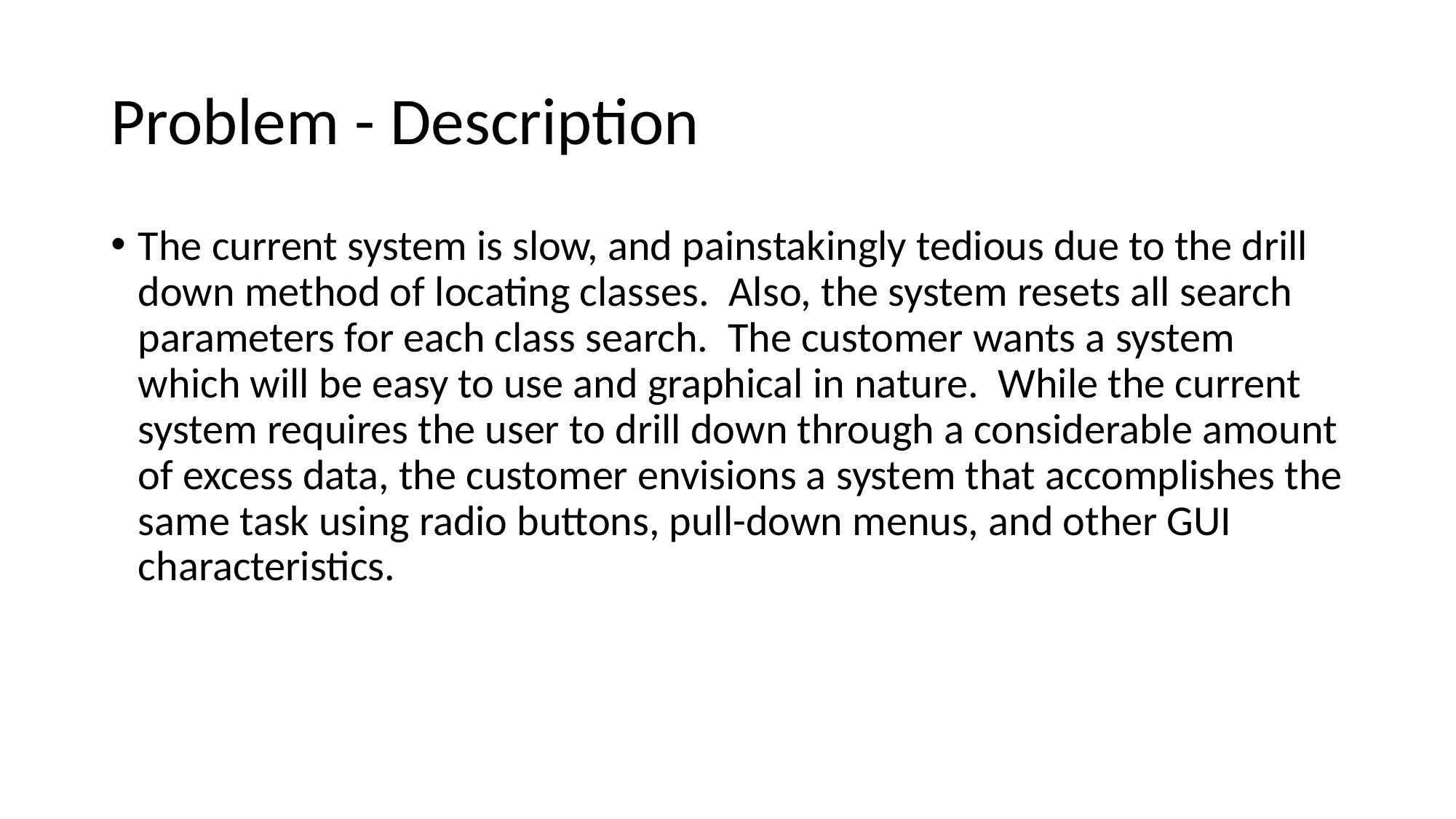

# Problem - Description
The current system is slow, and painstakingly tedious due to the drill down method of locating classes.  Also, the system resets all search parameters for each class search.  The customer wants a system which will be easy to use and graphical in nature.  While the current system requires the user to drill down through a considerable amount of excess data, the customer envisions a system that accomplishes the same task using radio buttons, pull-down menus, and other GUI characteristics.